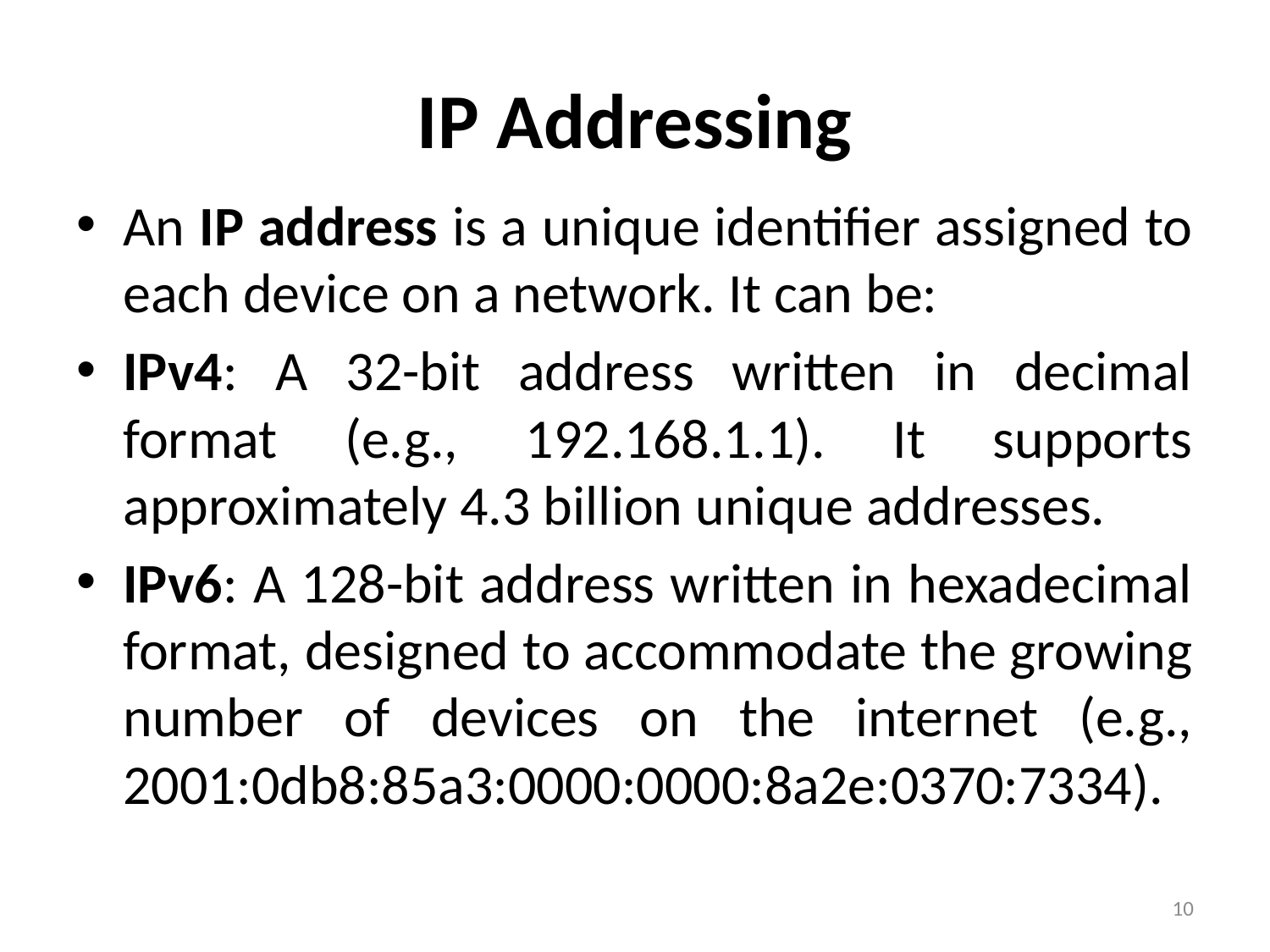

# IP Addressing
An IP address is a unique identifier assigned to each device on a network. It can be:
IPv4: A 32-bit address written in decimal format (e.g., 192.168.1.1). It supports approximately 4.3 billion unique addresses.
IPv6: A 128-bit address written in hexadecimal format, designed to accommodate the growing number of devices on the internet (e.g., 2001:0db8:85a3:0000:0000:8a2e:0370:7334).

10